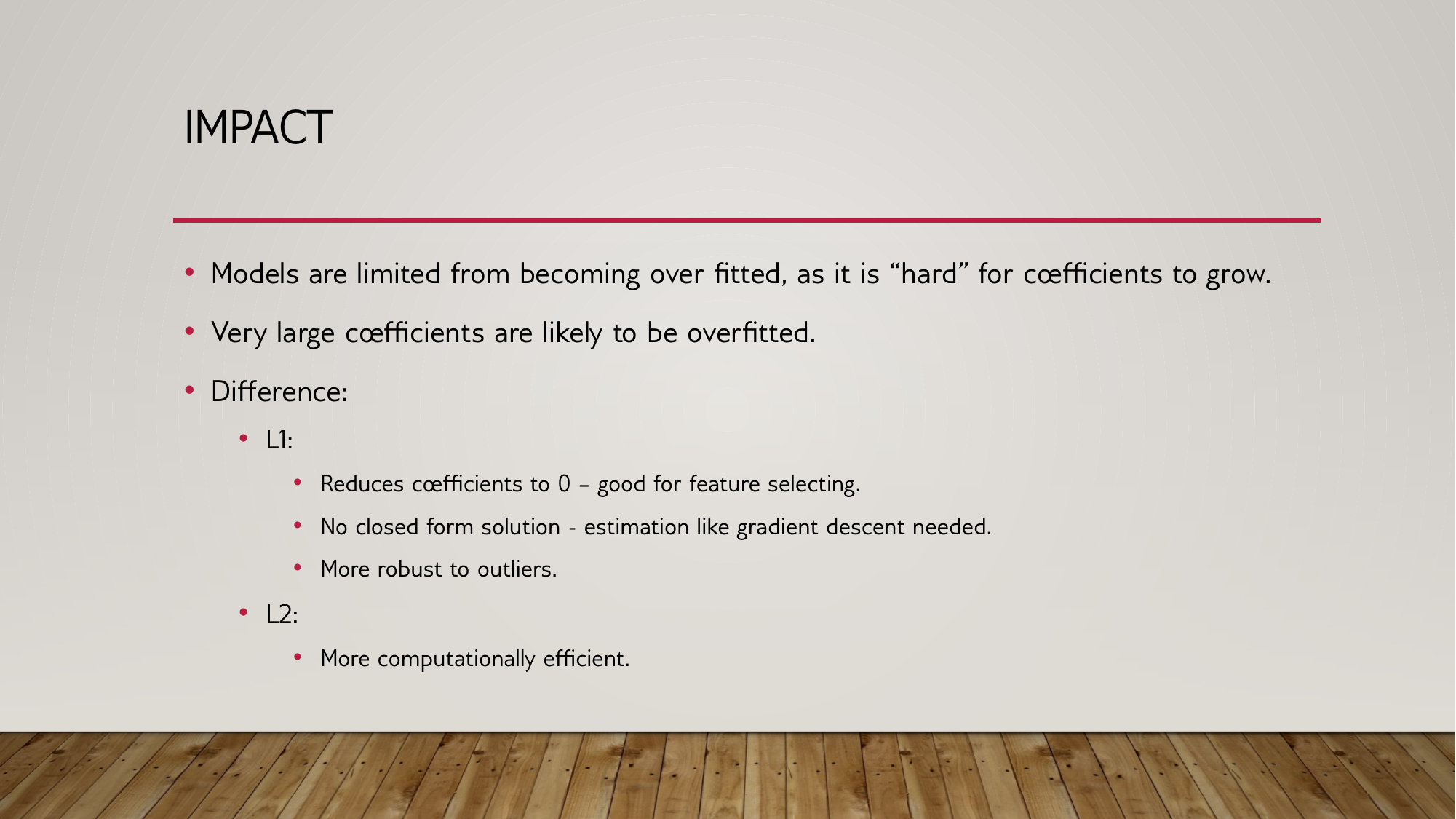

# Impact
Models are limited from becoming over fitted, as it is “hard” for coefficients to grow.
Very large coefficients are likely to be overfitted.
Difference:
L1:
Reduces coefficients to 0 – good for feature selecting.
No closed form solution - estimation like gradient descent needed.
More robust to outliers.
L2:
More computationally efficient.